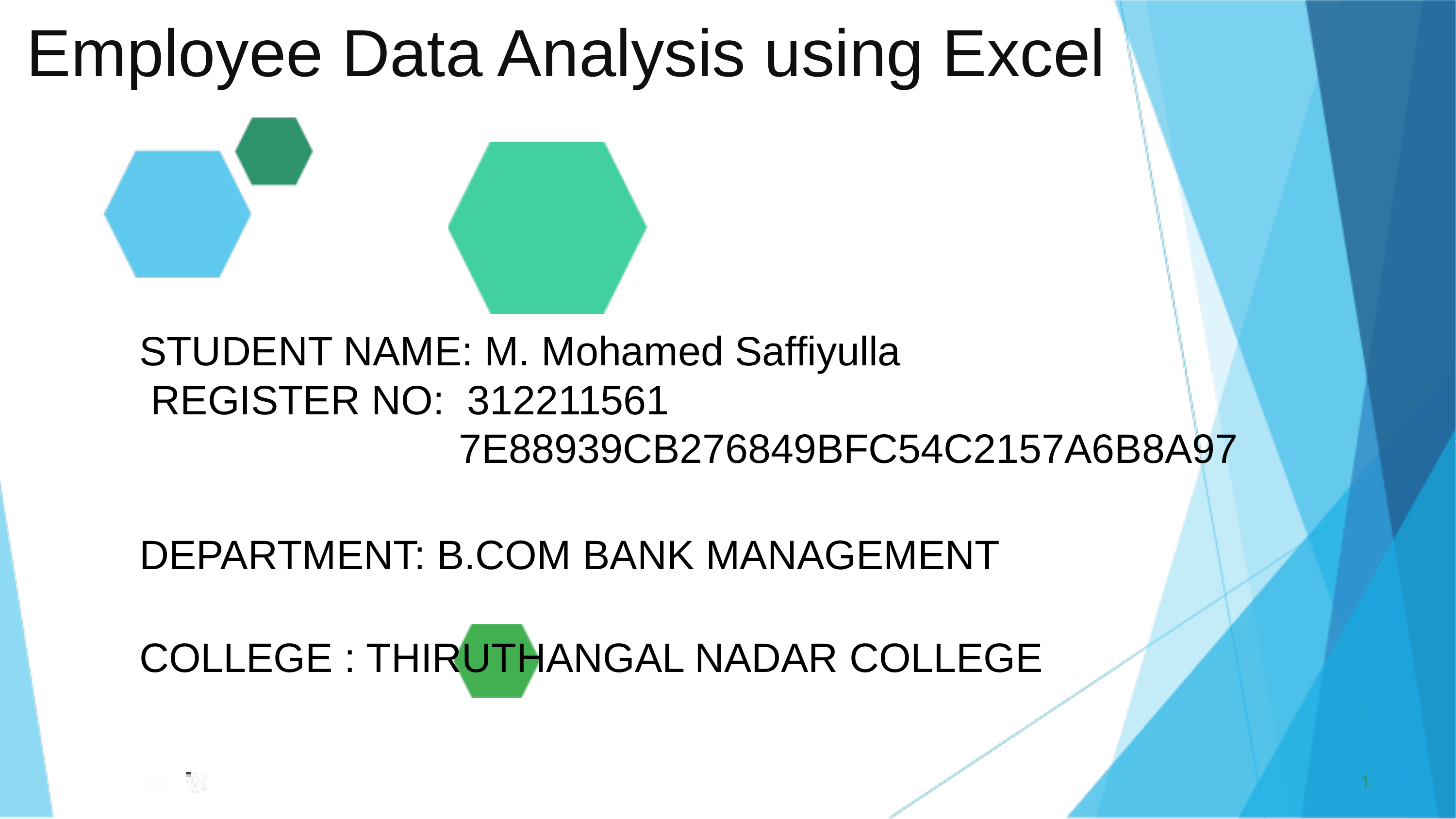

Employee Data Analysis using Excel

STUDENT NAME: M. Mohamed Saffiyulla
 REGISTER NO:  312211561
                            7E88939CB276849BFC54C2157A6B8A97

DEPARTMENT: B.COM BANK MANAGEMENT
COLLEGE : THIRUTHANGAL NADAR COLLEGE

1